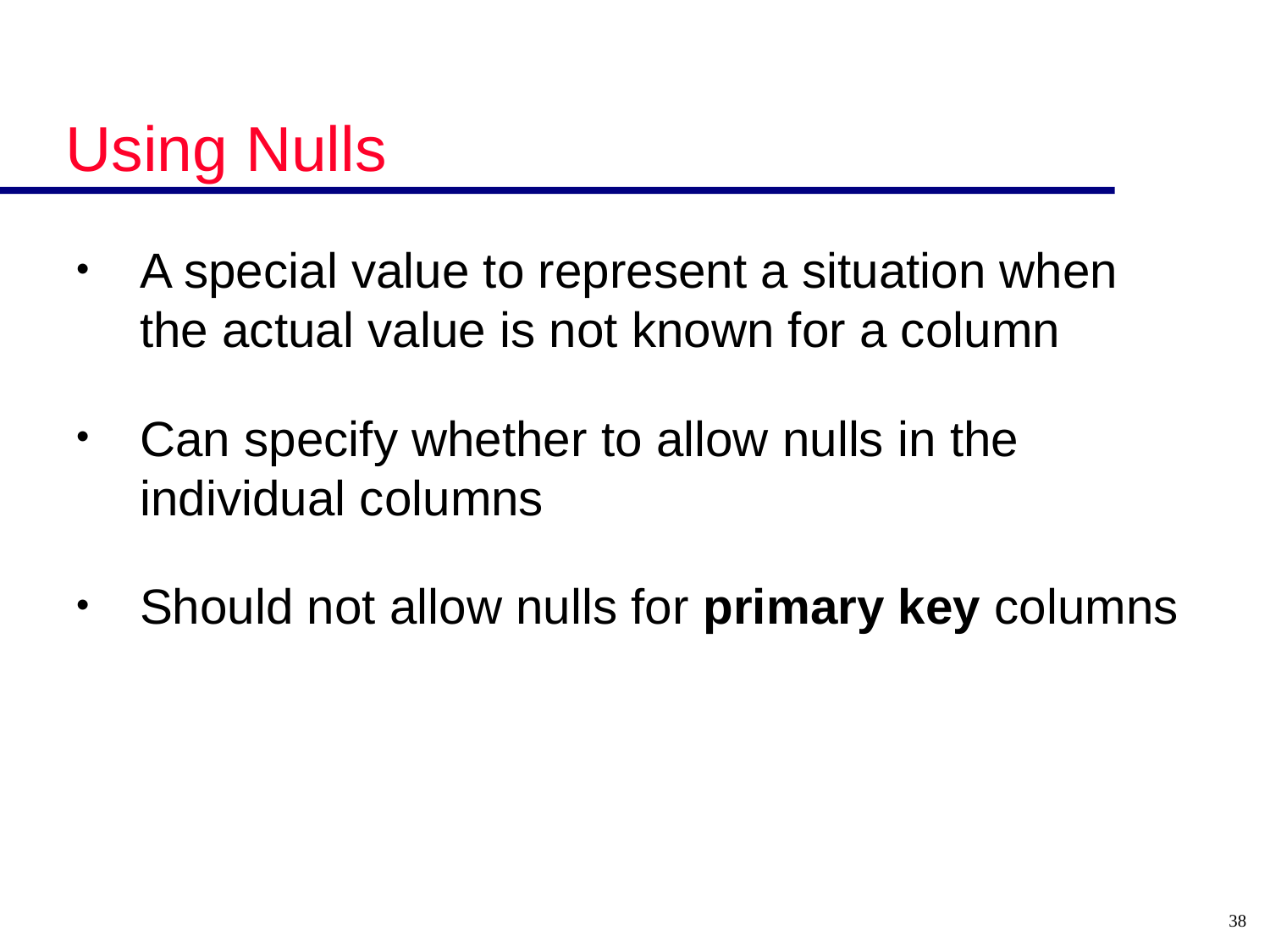

# Using Nulls
A special value to represent a situation when the actual value is not known for a column
Can specify whether to allow nulls in the individual columns
Should not allow nulls for primary key columns
38